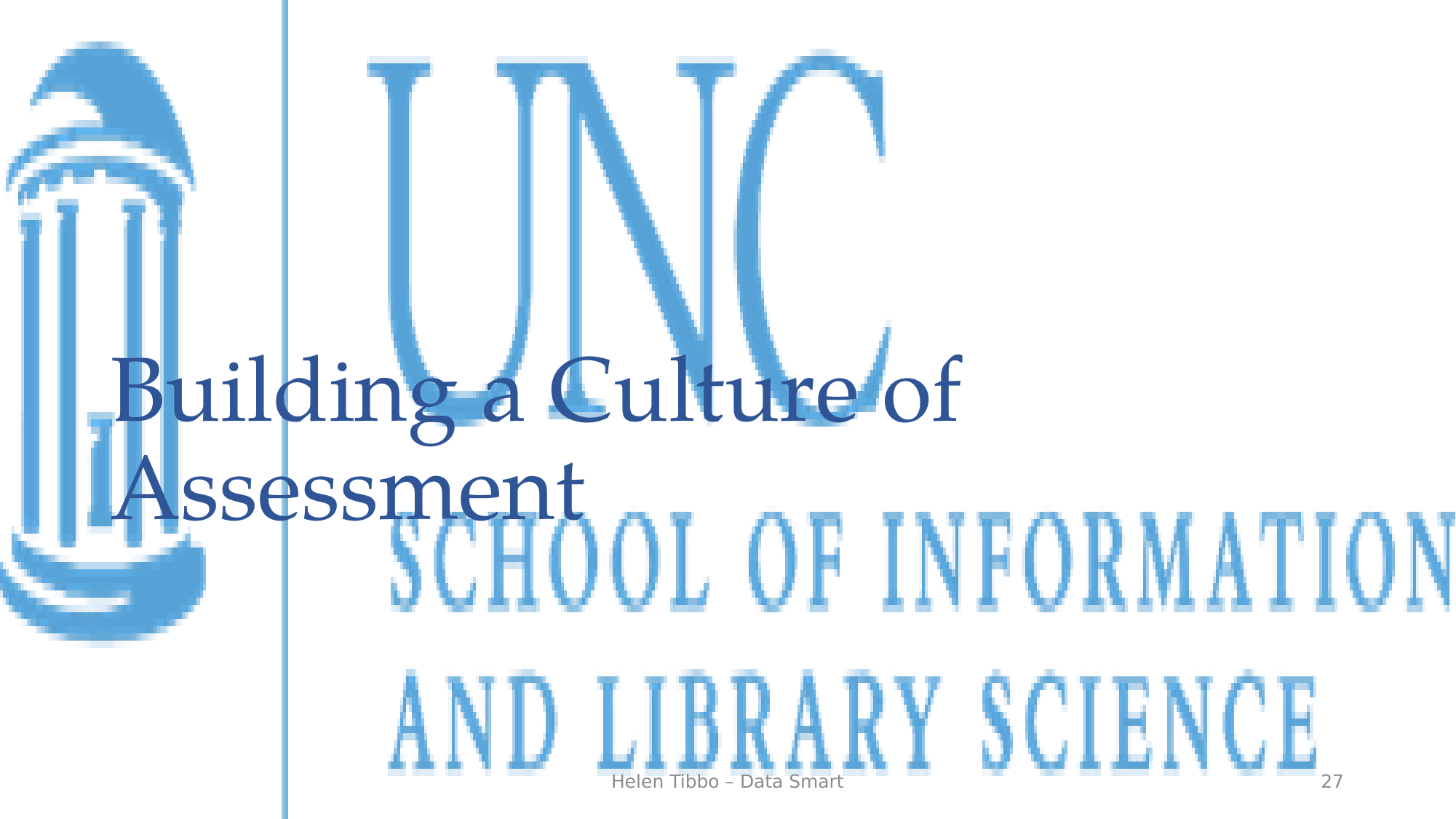

# Building a Culture of Assessment

Helen Tibbo – Data Smart
27